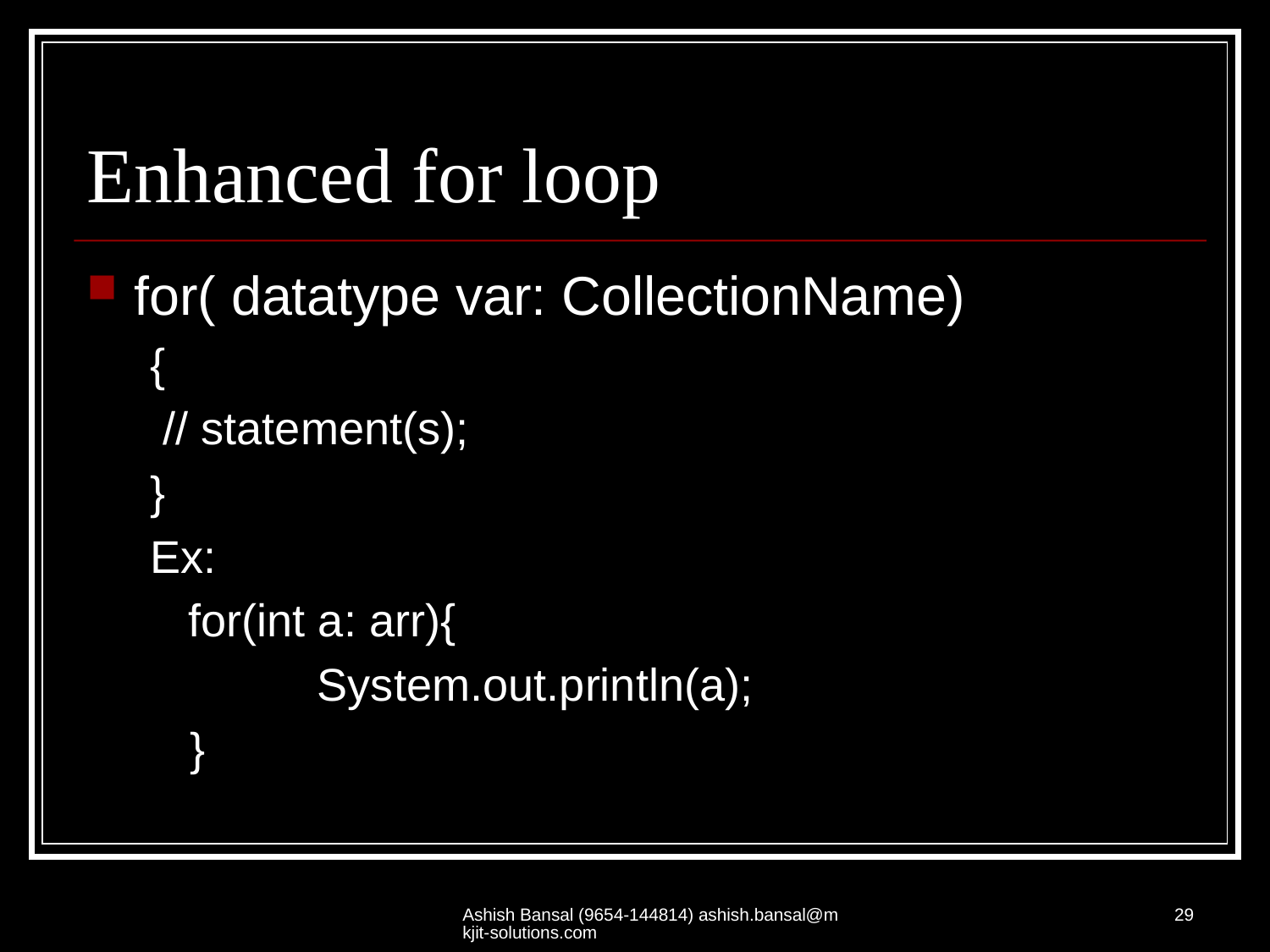

# Enhanced for loop
for( datatype var: CollectionName)
{
 // statement(s);
}
Ex:
   for(int a: arr){
		System.out.println(a);
	}
Ashish Bansal (9654-144814) ashish.bansal@mkjit-solutions.com
29